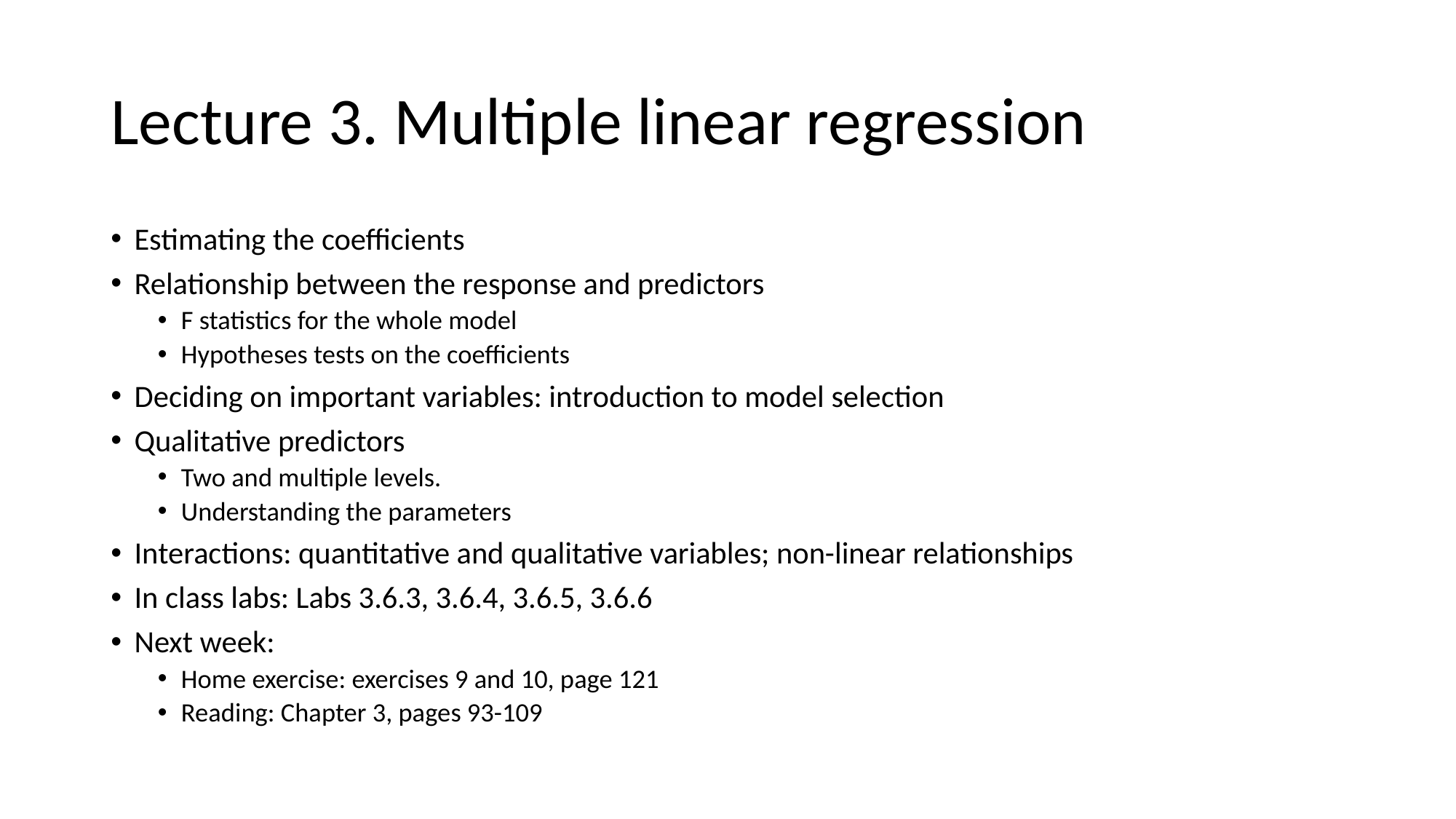

# Lecture 3. Multiple linear regression
Estimating the coefficients
Relationship between the response and predictors
F statistics for the whole model
Hypotheses tests on the coefficients
Deciding on important variables: introduction to model selection
Qualitative predictors
Two and multiple levels.
Understanding the parameters
Interactions: quantitative and qualitative variables; non-linear relationships
In class labs: Labs 3.6.3, 3.6.4, 3.6.5, 3.6.6
Next week:
Home exercise: exercises 9 and 10, page 121
Reading: Chapter 3, pages 93-109